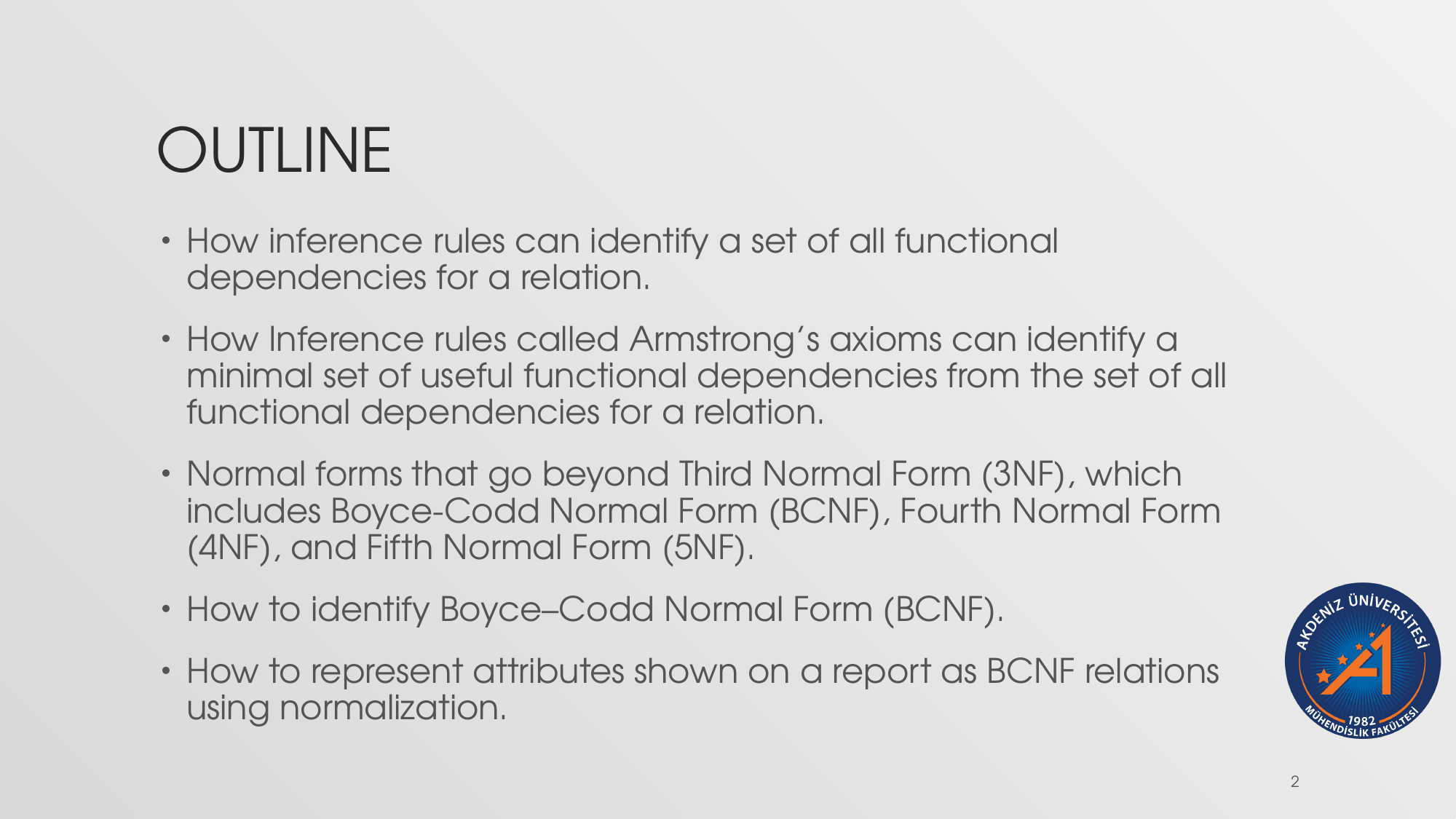

# Outline
How inference rules can identify a set of all functional dependencies for a relation.
How Inference rules called Armstrong’s axioms can identify a minimal set of useful functional dependencies from the set of all functional dependencies for a relation.
Normal forms that go beyond Third Normal Form (3NF), which includes Boyce-Codd Normal Form (BCNF), Fourth Normal Form (4NF), and Fifth Normal Form (5NF).
How to identify Boyce–Codd Normal Form (BCNF).
How to represent attributes shown on a report as BCNF relations using normalization.

2